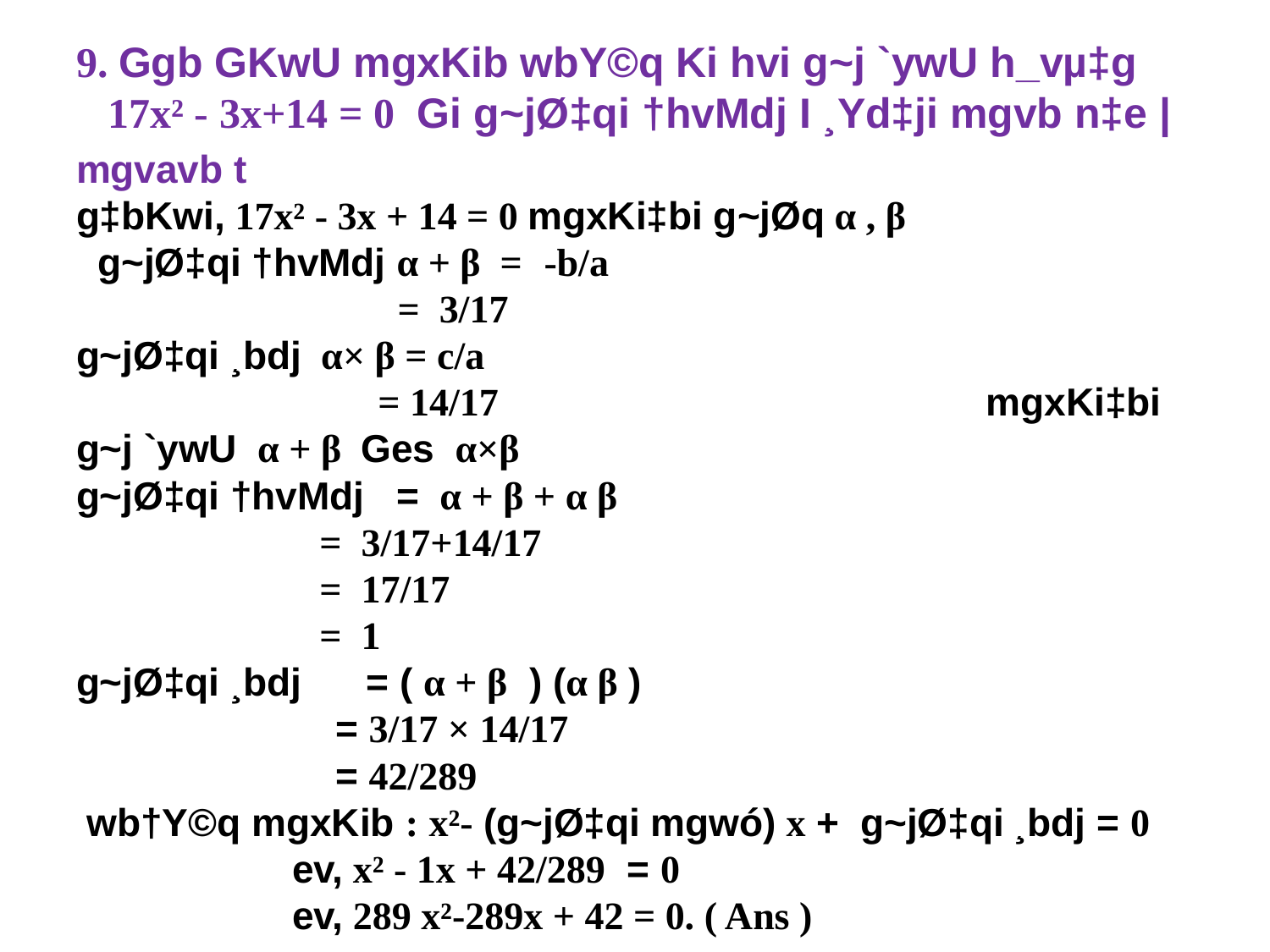

# 9. Ggb GKwU mgxKib wbY©q Ki hvi g~j `ywU h_vµ‡g 17x² - 3x+14 = 0  Gi g~jØ‡qi †hvMdj I ¸Yd‡ji mgvb n‡e |
mgvavb t
g‡bKwi, 17x² - 3x + 14 = 0 mgxKi‡bi g~jØq α , β                               g~jØ‡qi †hvMdj α + β  =  -b/a
                                 =  3/17
g~jØ‡qi ¸bdj  α× β = c/a
                               = 14/17                                                 mgxKi‡bi g~j `ywU  α + β  Ges  α×β
g~jØ‡qi †hvMdj   =  α + β + α β
                         =  3/17+14/17
                         =  17/17
                         =  1
g~jØ‡qi ¸bdj      = ( α + β  ) (α β )
                        = 3/17 × 14/17
                        = 42/289
 wb†Y©q mgxKib : x²- (g~jØ‡qi mgwó) x +  g~jØ‡qi ¸bdj = 0
                    ev, x² - 1x + 42/289  = 0
                    ev, 289 x²-289x + 42 = 0. ( Ans )